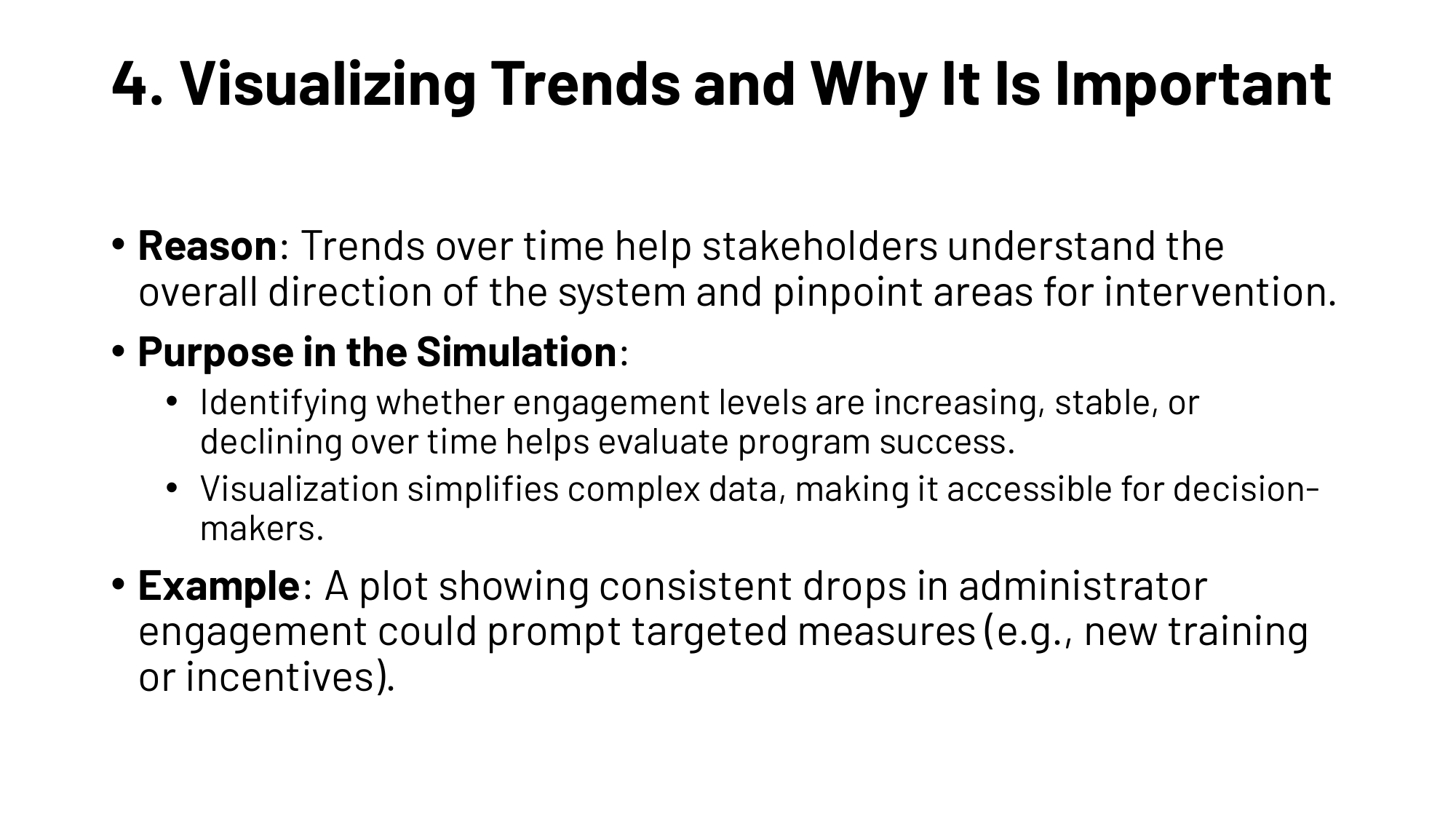

# 4. Visualizing Trends and Why It Is Important
Reason: Trends over time help stakeholders understand the overall direction of the system and pinpoint areas for intervention.
Purpose in the Simulation:
Identifying whether engagement levels are increasing, stable, or declining over time helps evaluate program success.
Visualization simplifies complex data, making it accessible for decision-makers.
Example: A plot showing consistent drops in administrator engagement could prompt targeted measures (e.g., new training or incentives).